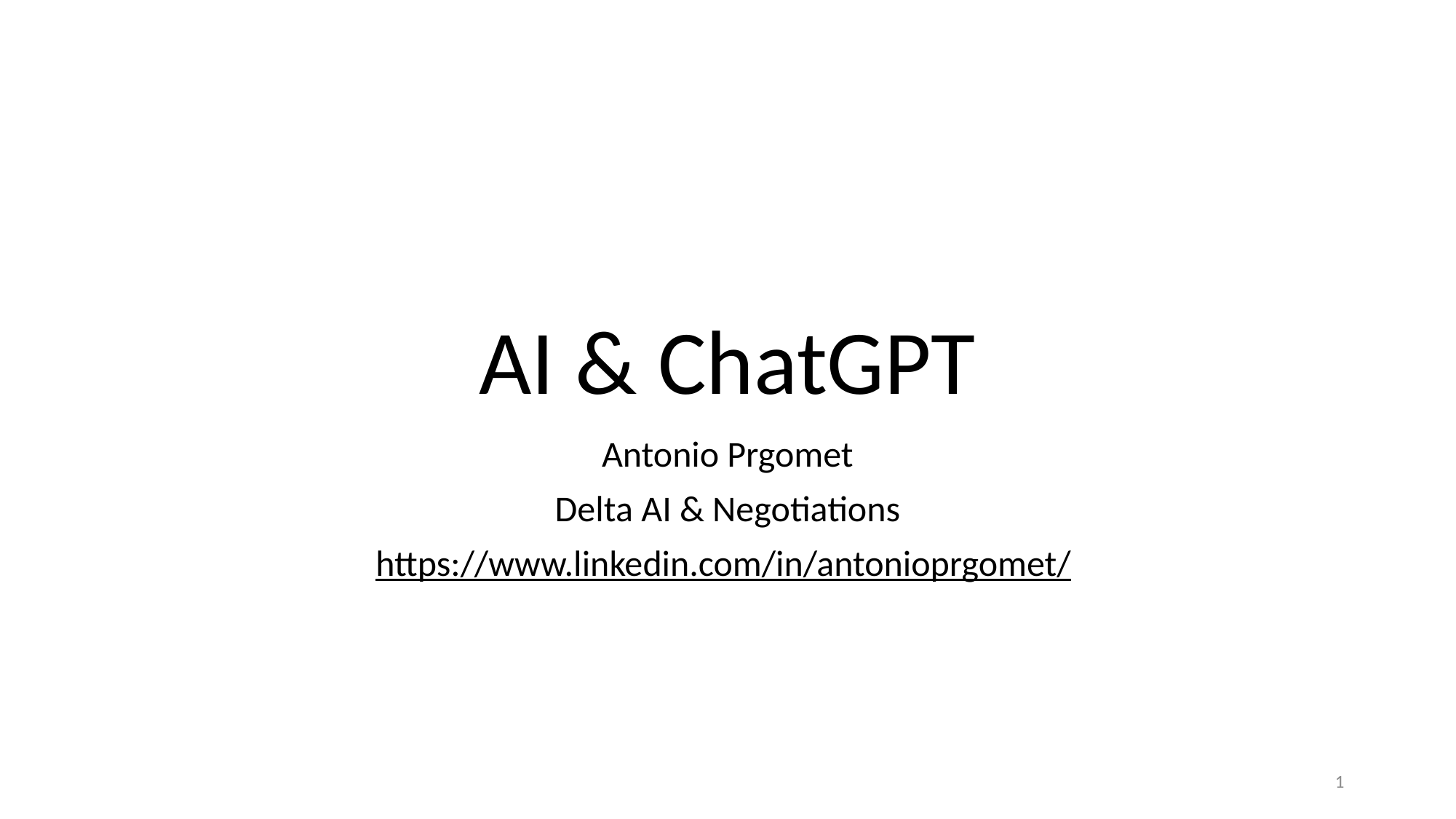

# AI & ChatGPT
Antonio Prgomet
Delta AI & Negotiations
https://www.linkedin.com/in/antonioprgomet/

1